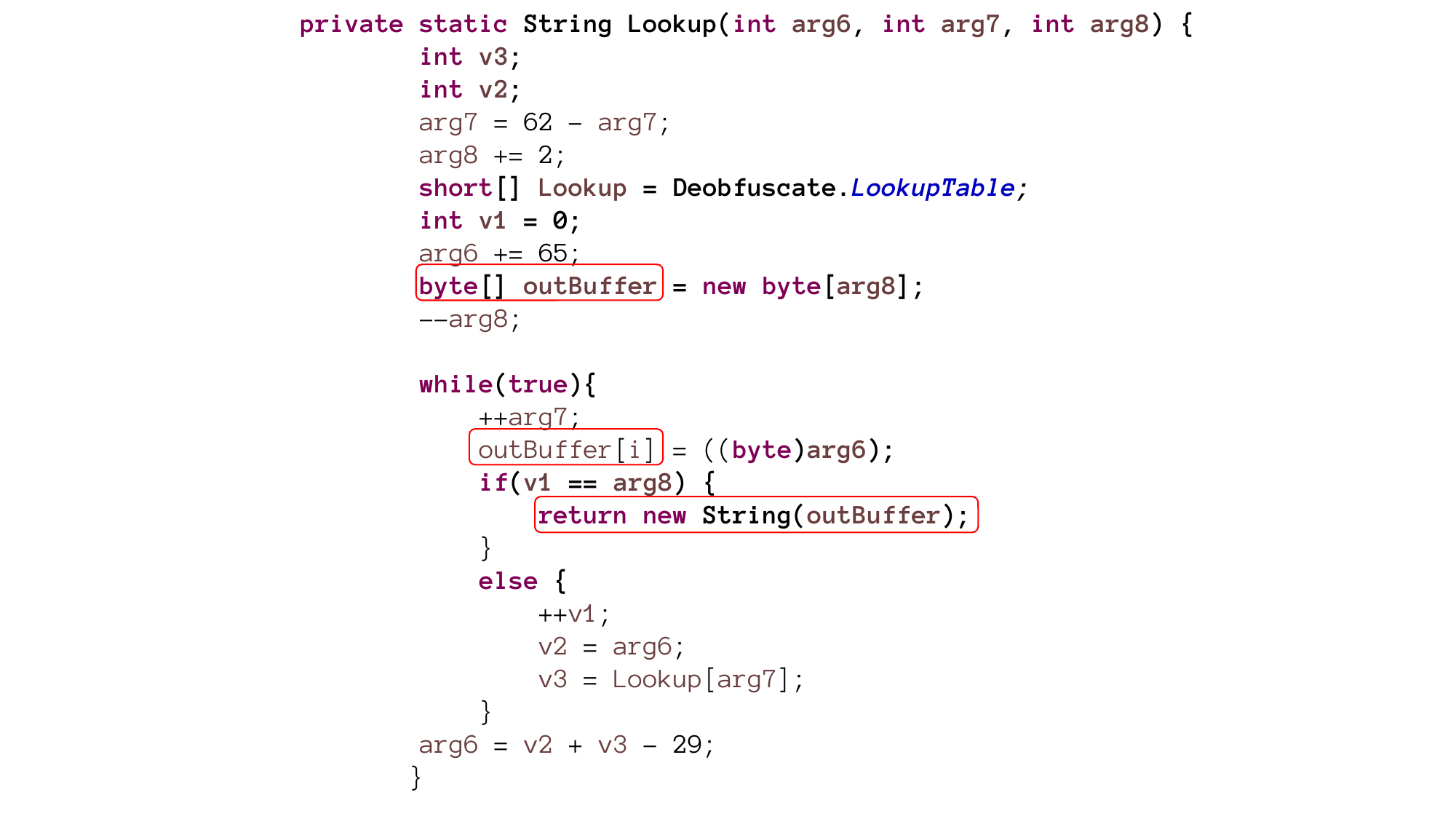

private static String Lookup(int arg6, int arg7, int arg8) {
        int v3;
        int v2;
        arg7 = 62 - arg7;
        arg8 += 2;
        short[] Lookup = Deobfuscate.LookupTable;
        int v1 = 0;
        arg6 += 65;
        byte[] outBuffer = new byte[arg8];
        --arg8;

        while(true){
            ++arg7;
            outBuffer[i] = ((byte)arg6);
            if(v1 == arg8) {
                return new String(outBuffer);
            }
            else {
                ++v1;
                v2 = arg6;
                v3 = Lookup[arg7];
            }
        arg6 = v2 + v3 - 29;
    	}